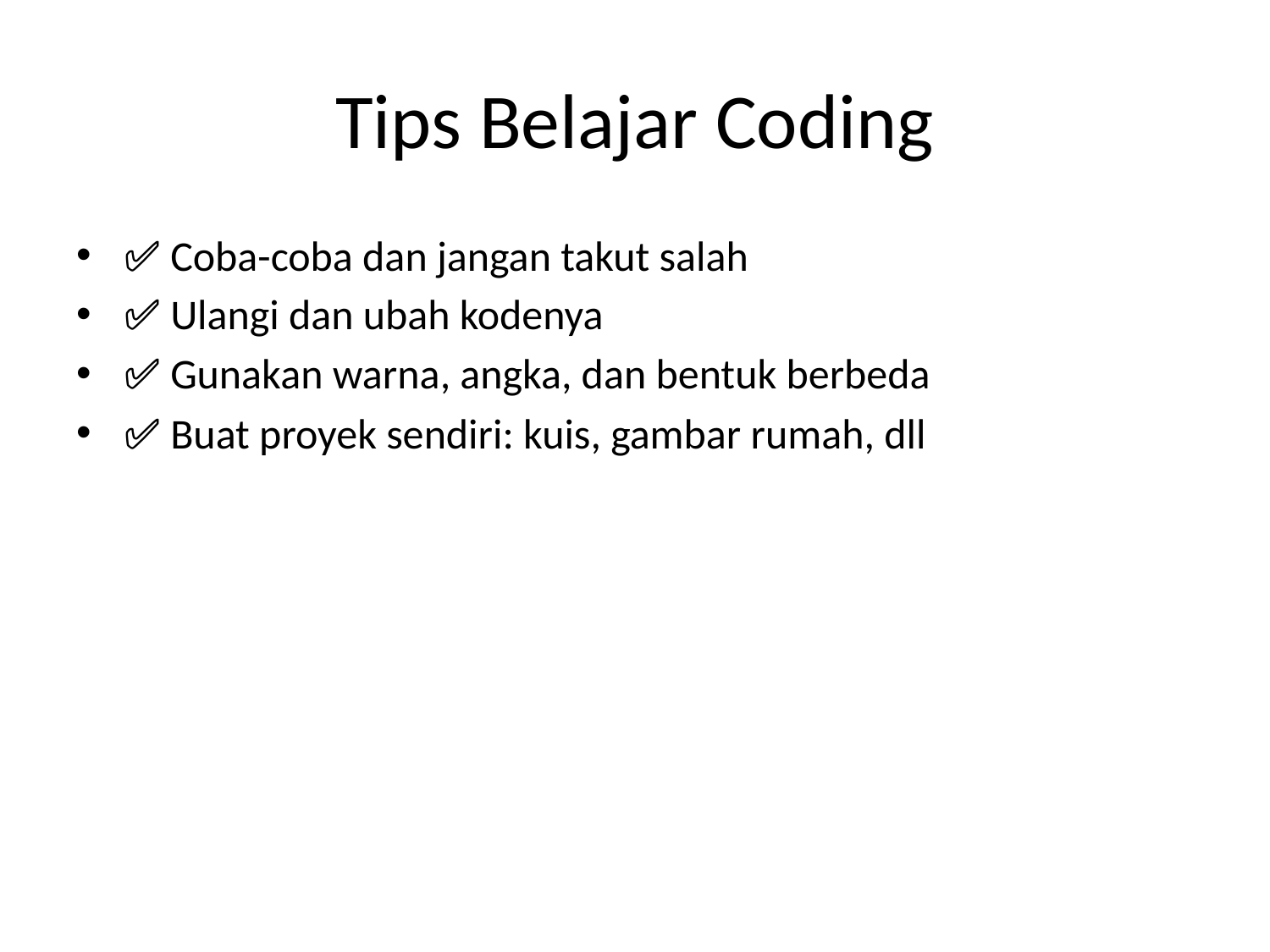

# Tips Belajar Coding
✅ Coba-coba dan jangan takut salah
✅ Ulangi dan ubah kodenya
✅ Gunakan warna, angka, dan bentuk berbeda
✅ Buat proyek sendiri: kuis, gambar rumah, dll